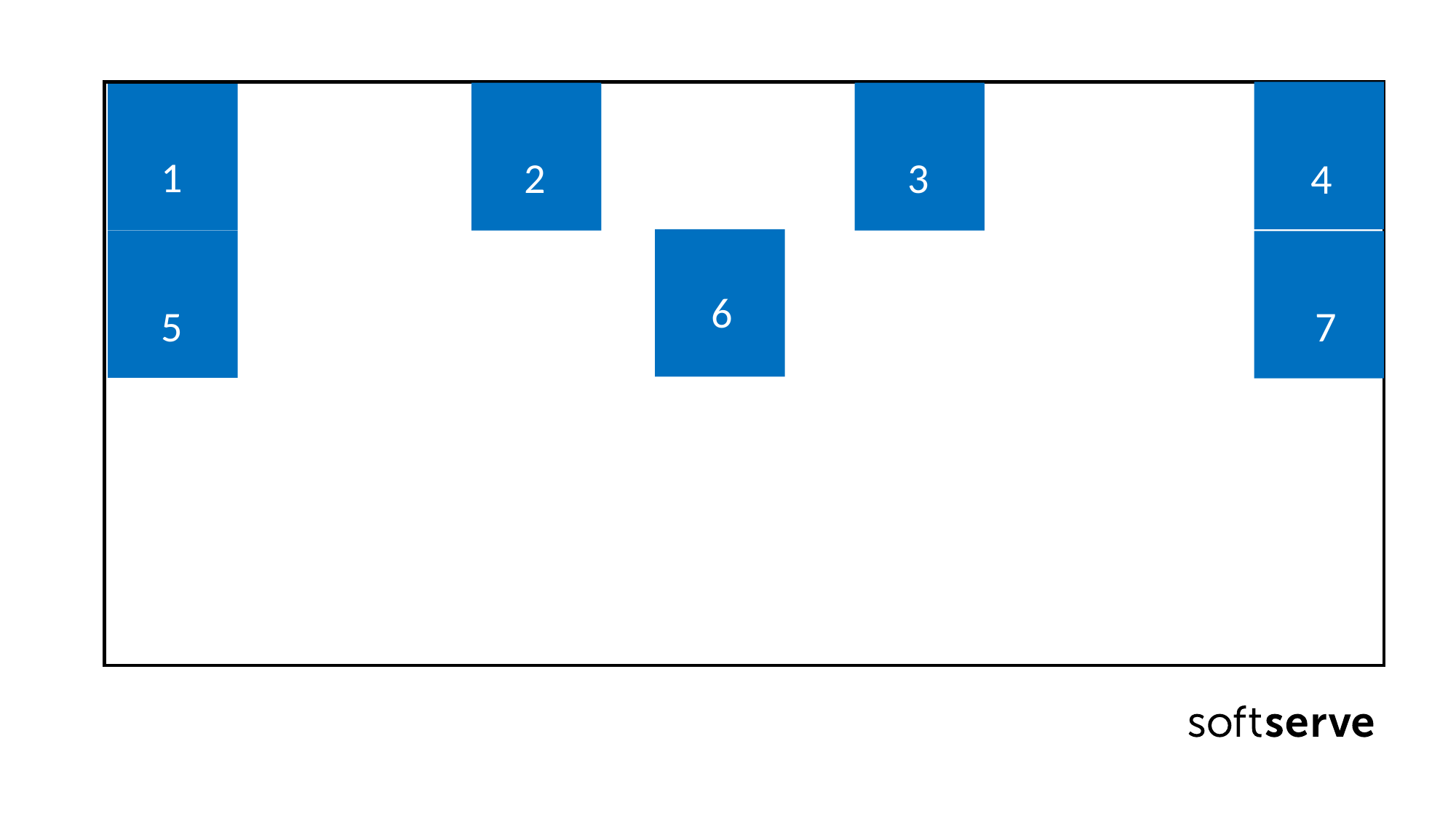

1
2
3
4

6
5
7